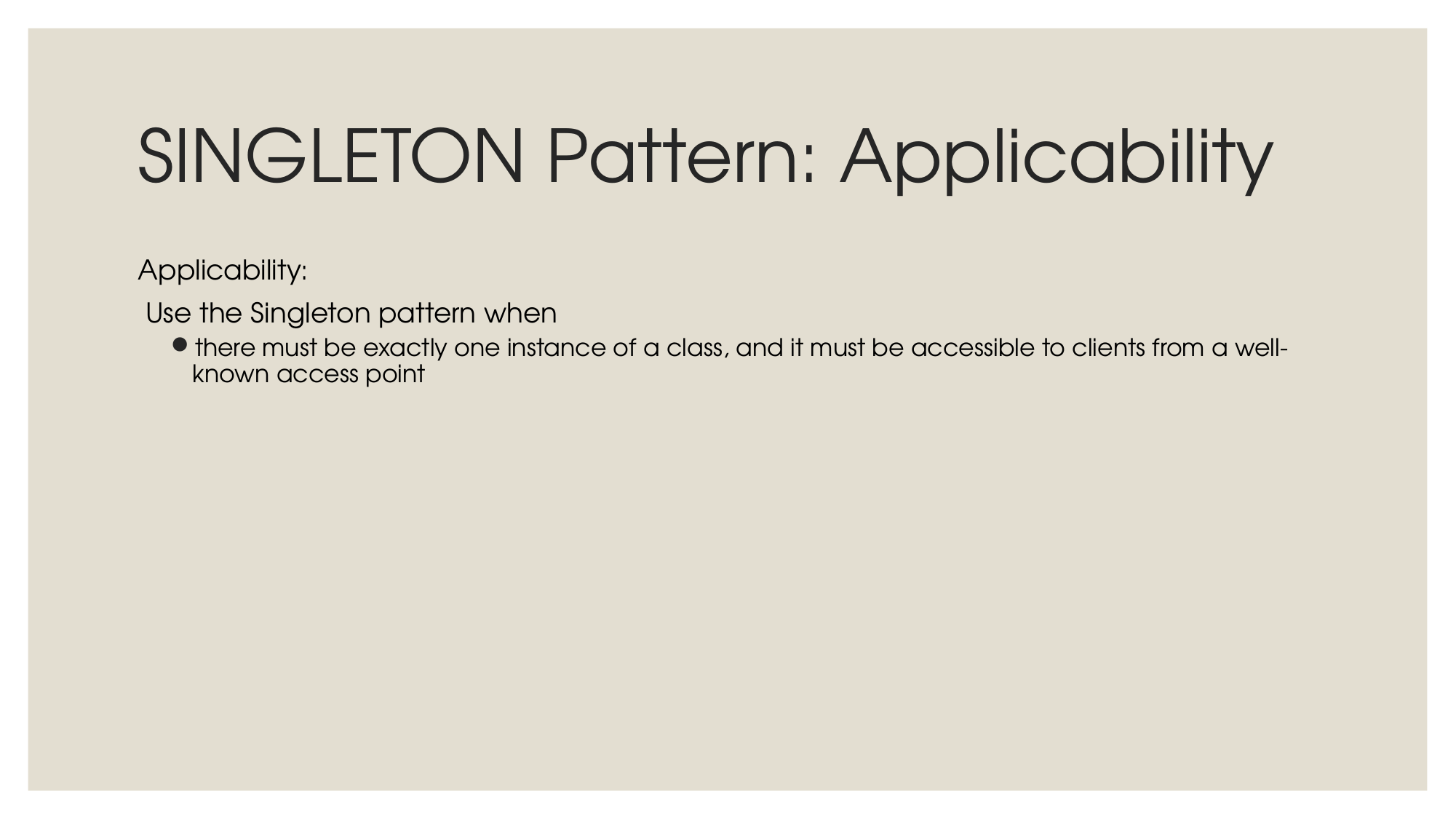

# SINGLETON Pattern: Applicability
Applicability:
 Use the Singleton pattern when
there must be exactly one instance of a class, and it must be accessible to clients from a well-known access point